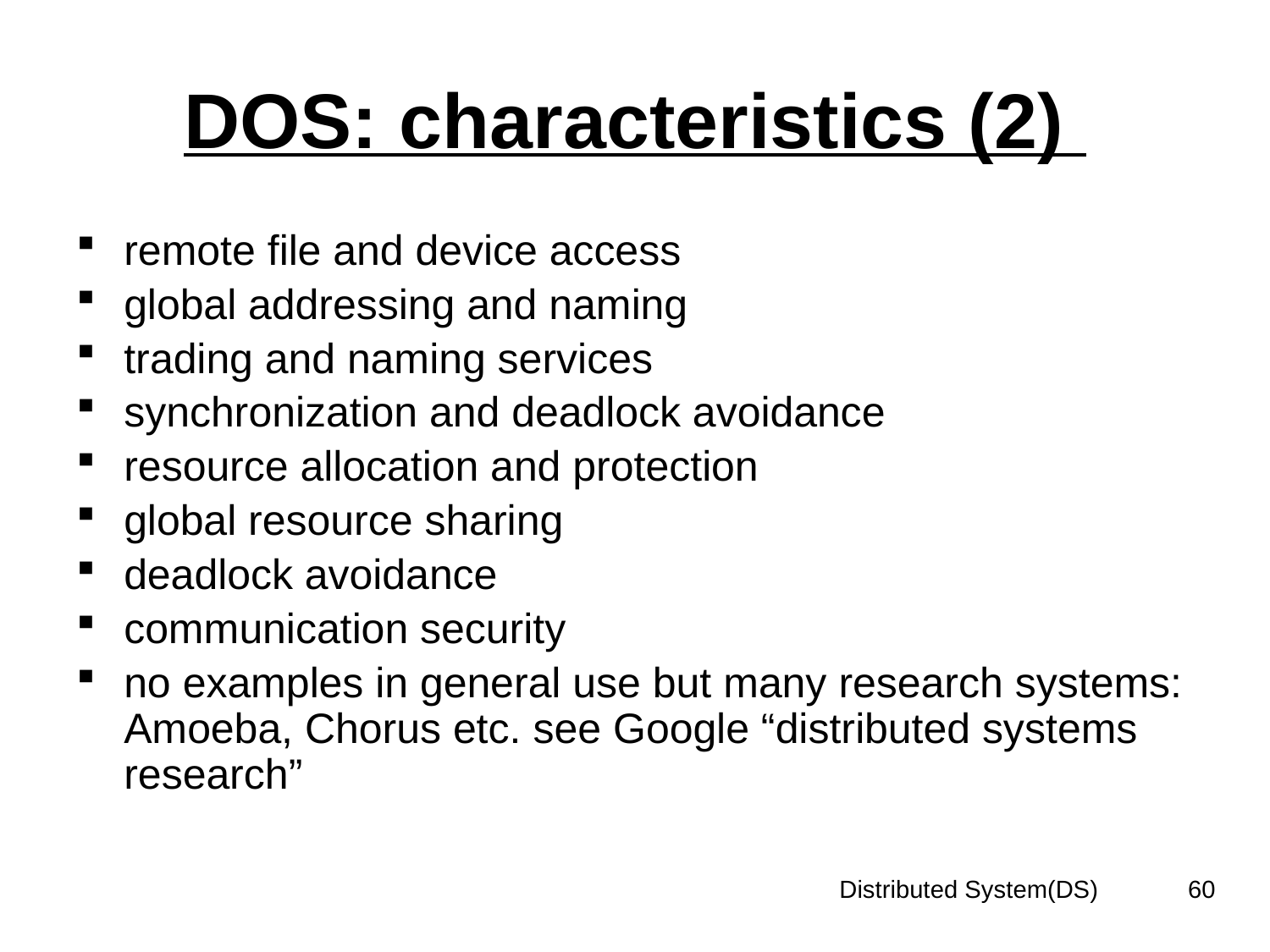

# DOS: characteristics (2)
remote file and device access
global addressing and naming
trading and naming services
synchronization and deadlock avoidance
resource allocation and protection
global resource sharing
deadlock avoidance
communication security
no examples in general use but many research systems: Amoeba, Chorus etc. see Google “distributed systems research”
Distributed System(DS)
60